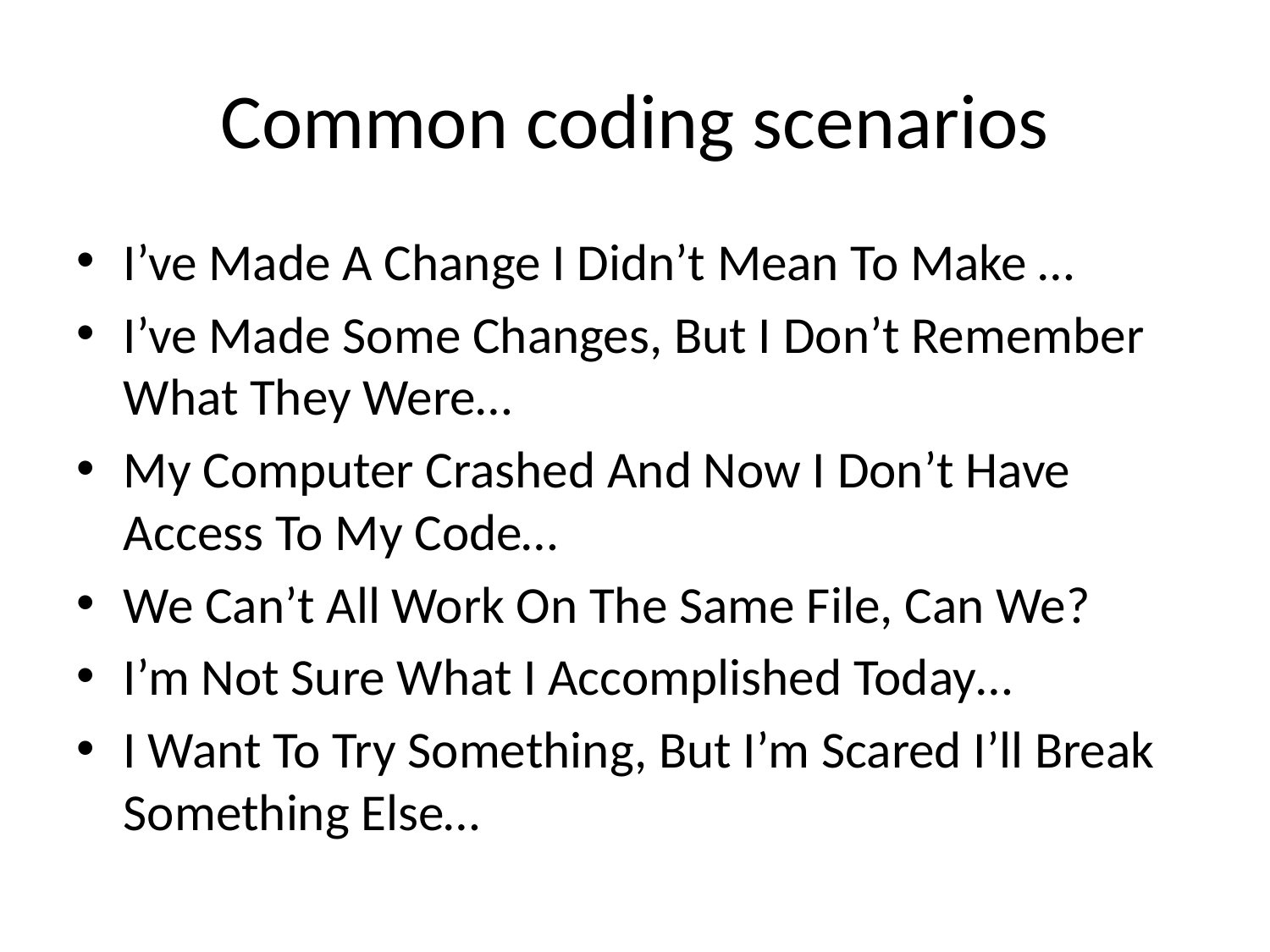

# Common coding scenarios
I’ve Made A Change I Didn’t Mean To Make …
I’ve Made Some Changes, But I Don’t Remember What They Were…
My Computer Crashed And Now I Don’t Have Access To My Code…
We Can’t All Work On The Same File, Can We?
I’m Not Sure What I Accomplished Today…
I Want To Try Something, But I’m Scared I’ll Break Something Else…